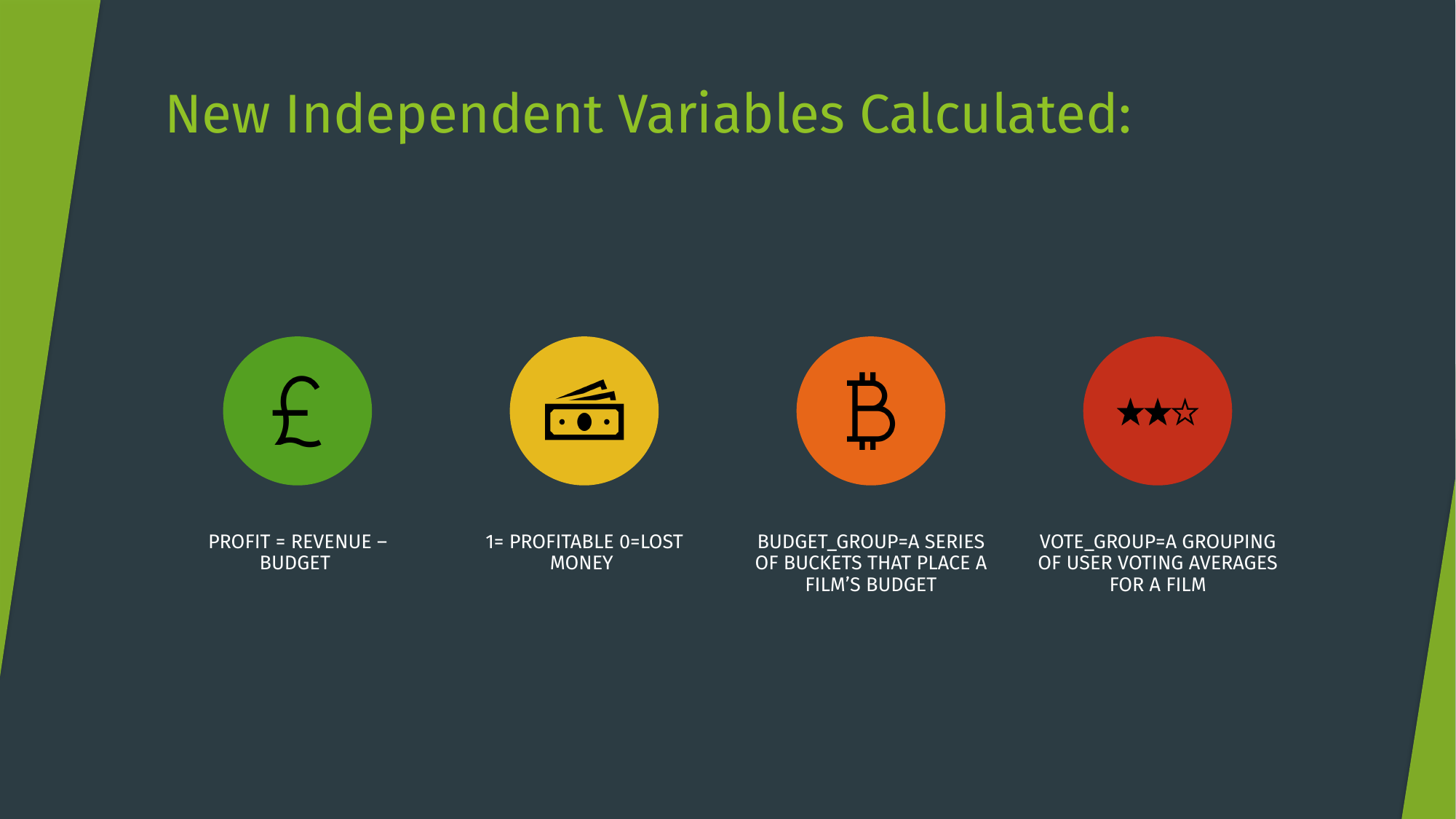

# New Independent Variables Calculated:
Profit = revenue – budget
1= profitable 0=lost money
Budget_group=a series of buckets that place a film’s budget
Vote_group=a grouping of user voting averages for a film